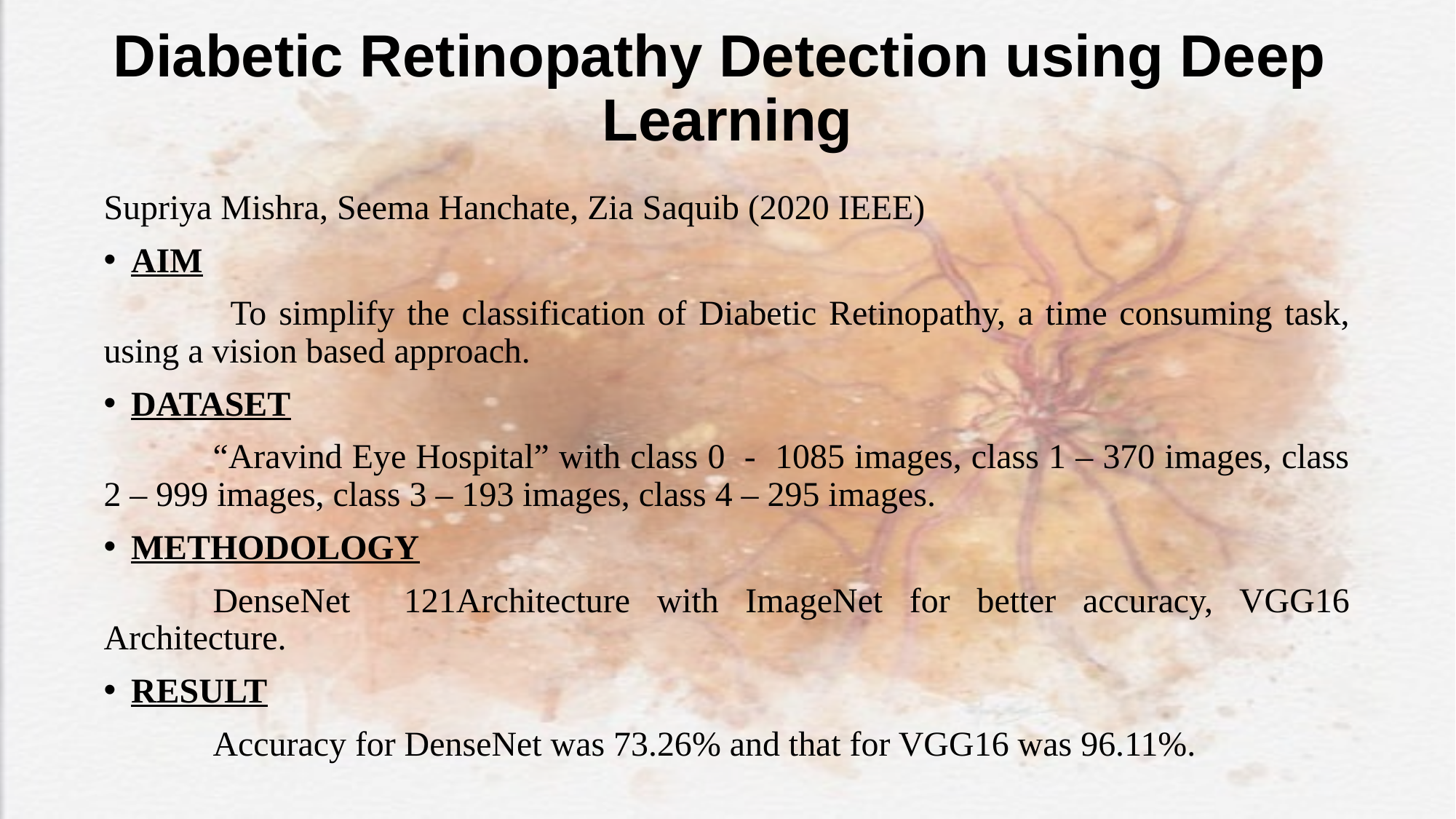

# Diabetic Retinopathy Detection using Deep Learning
Supriya Mishra, Seema Hanchate, Zia Saquib (2020 IEEE)
AIM
     	To simplify the classification of Diabetic Retinopathy, a time consuming task, using a vision based approach.
DATASET
	“Aravind Eye Hospital” with class 0  -  1085 images, class 1 – 370 images, class 2 – 999 images, class 3 – 193 images, class 4 – 295 images.
METHODOLOGY
	DenseNet  121Architecture with ImageNet for better accuracy, VGG16 Architecture.
RESULT
	Accuracy for DenseNet was 73.26% and that for VGG16 was 96.11%.